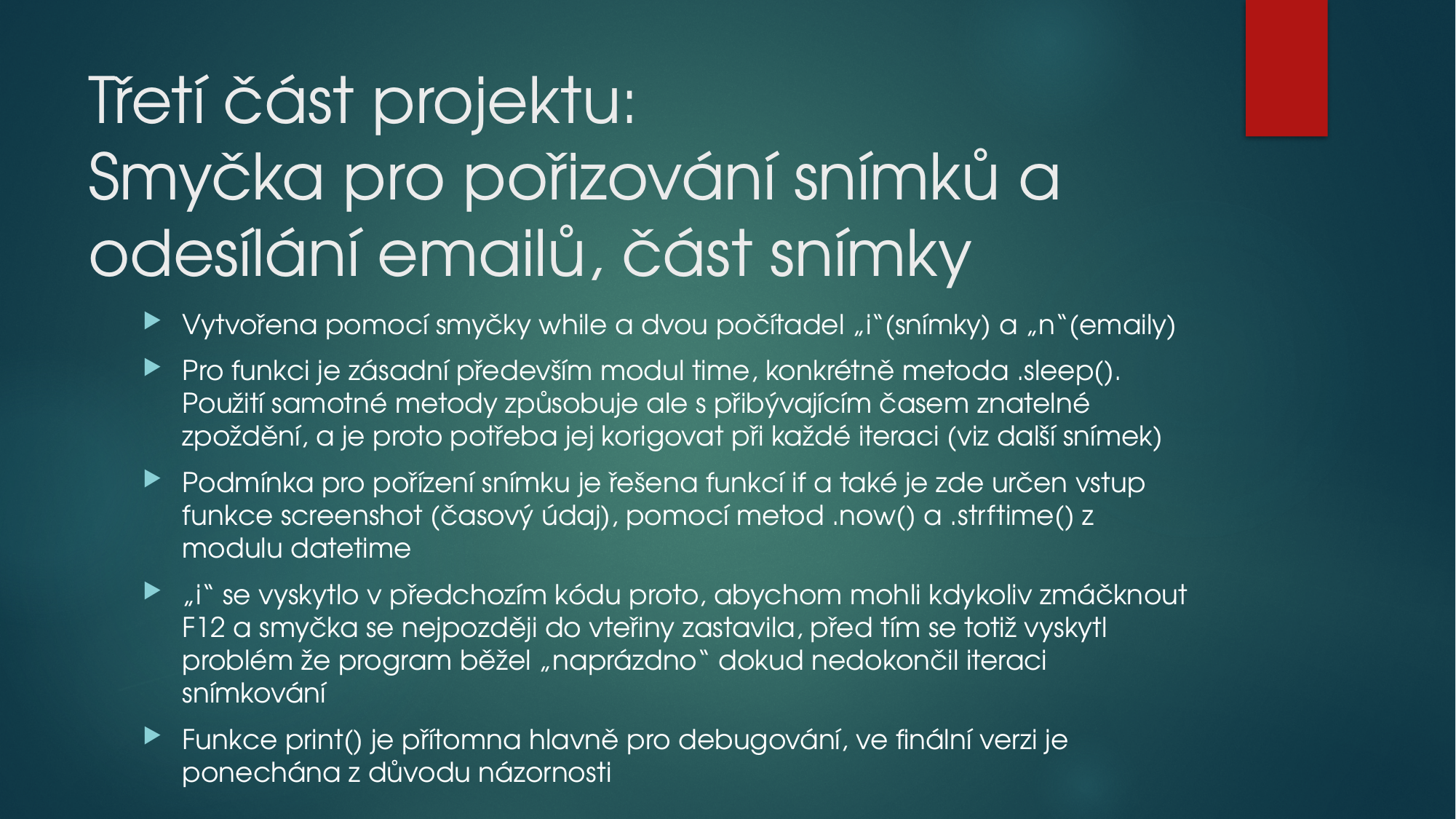

# Třetí část projektu: Smyčka pro pořizování snímků a odesílání emailů, část snímky
Vytvořena pomocí smyčky while a dvou počítadel „i“(snímky) a „n“(emaily)
Pro funkci je zásadní především modul time, konkrétně metoda .sleep(). Použití samotné metody způsobuje ale s přibývajícím časem znatelné zpoždění, a je proto potřeba jej korigovat při každé iteraci (viz další snímek)
Podmínka pro pořízení snímku je řešena funkcí if a také je zde určen vstup funkce screenshot (časový údaj), pomocí metod .now() a .strftime() z modulu datetime
„i“ se vyskytlo v předchozím kódu proto, abychom mohli kdykoliv zmáčknout F12 a smyčka se nejpozději do vteřiny zastavila, před tím se totiž vyskytl problém že program běžel „naprázdno“ dokud nedokončil iteraci snímkování
Funkce print() je přítomna hlavně pro debugování, ve finální verzi je ponechána z důvodu názornosti